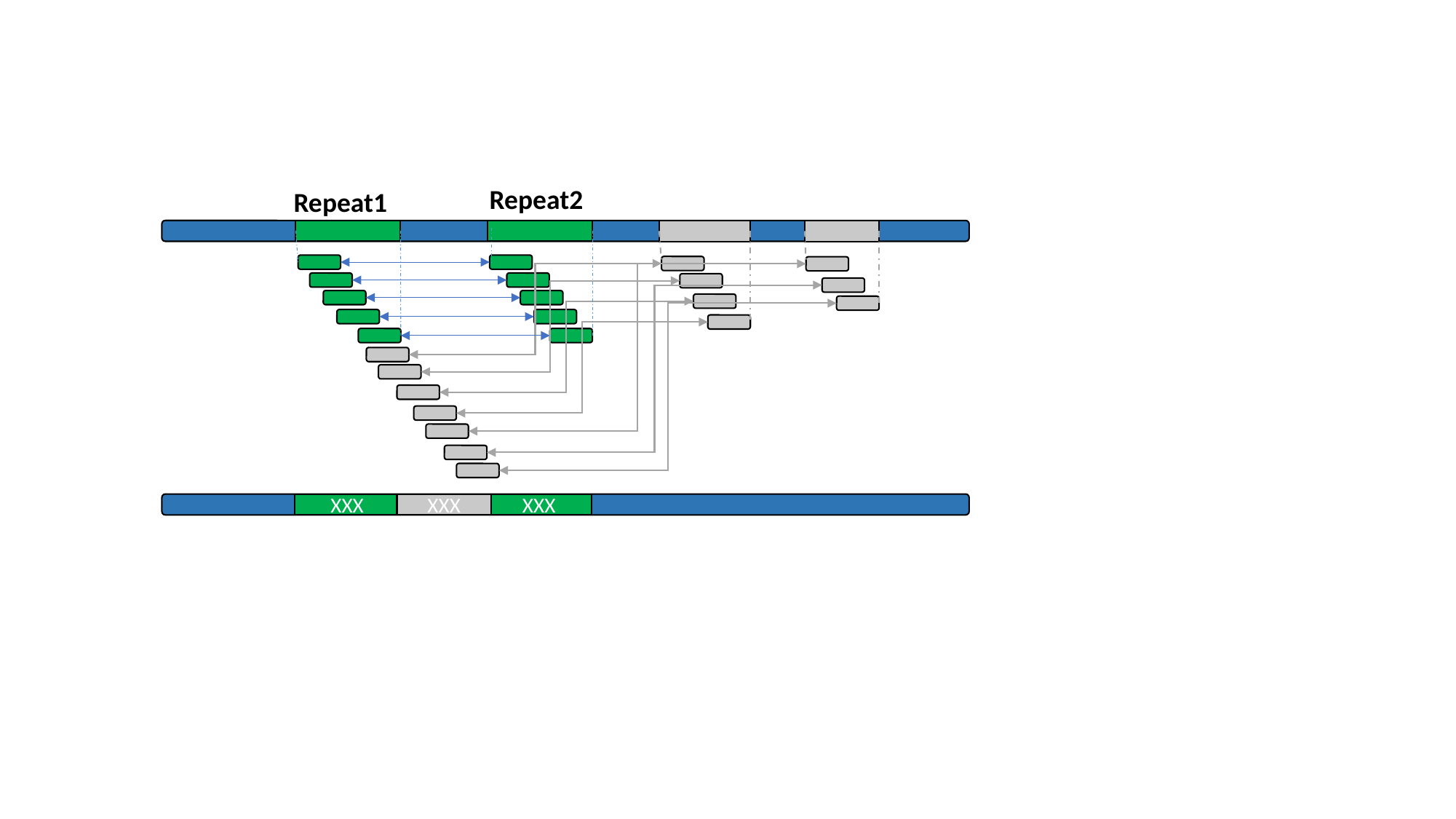

RESEARCH PURPOES
Repeat2
Repeat1

XXX
XXX
XXX